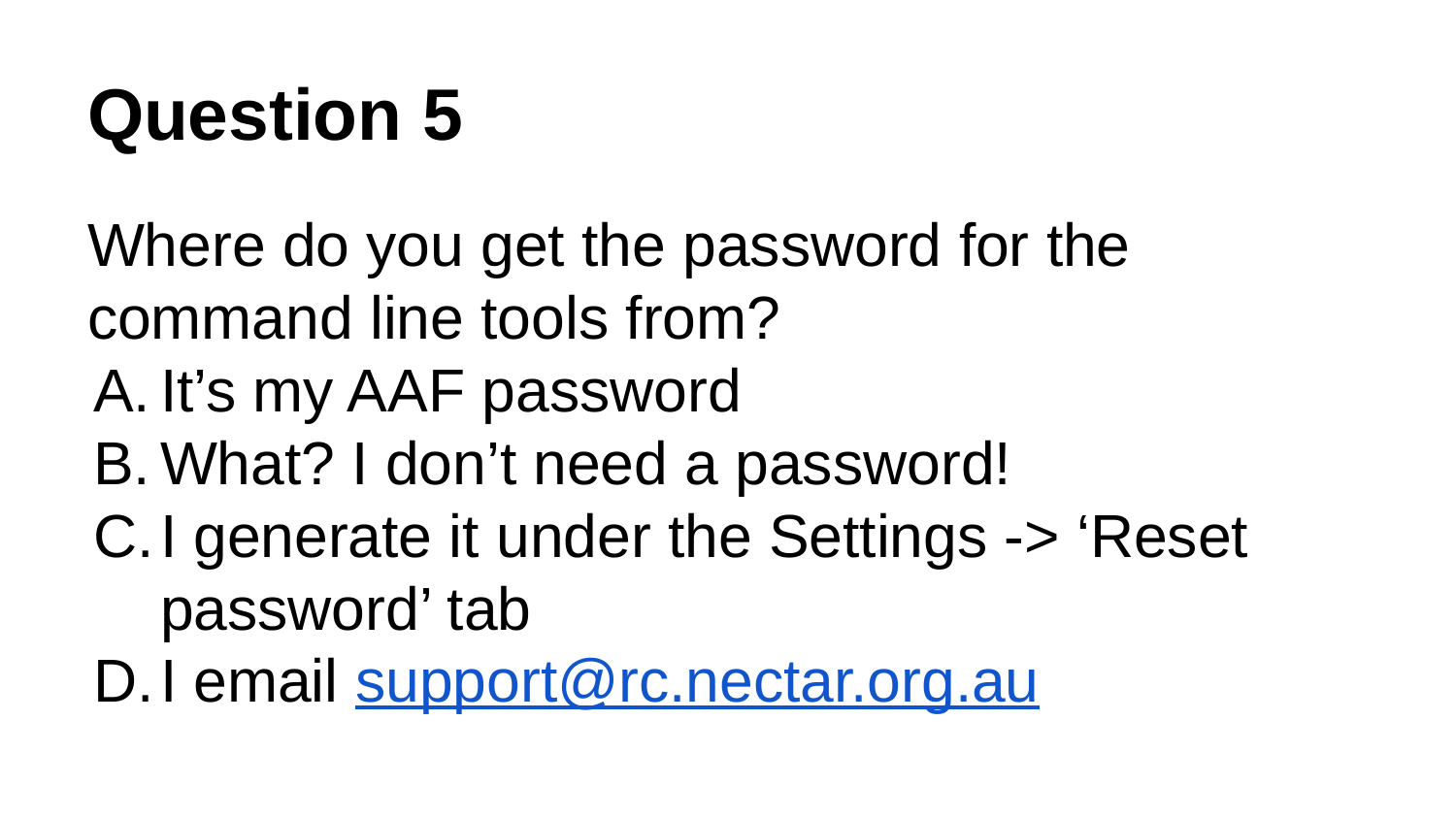

# Question 5
Where do you get the password for the command line tools from?
It’s my AAF password
What? I don’t need a password!
I generate it under the Settings -> ‘Reset password’ tab
I email support@rc.nectar.org.au